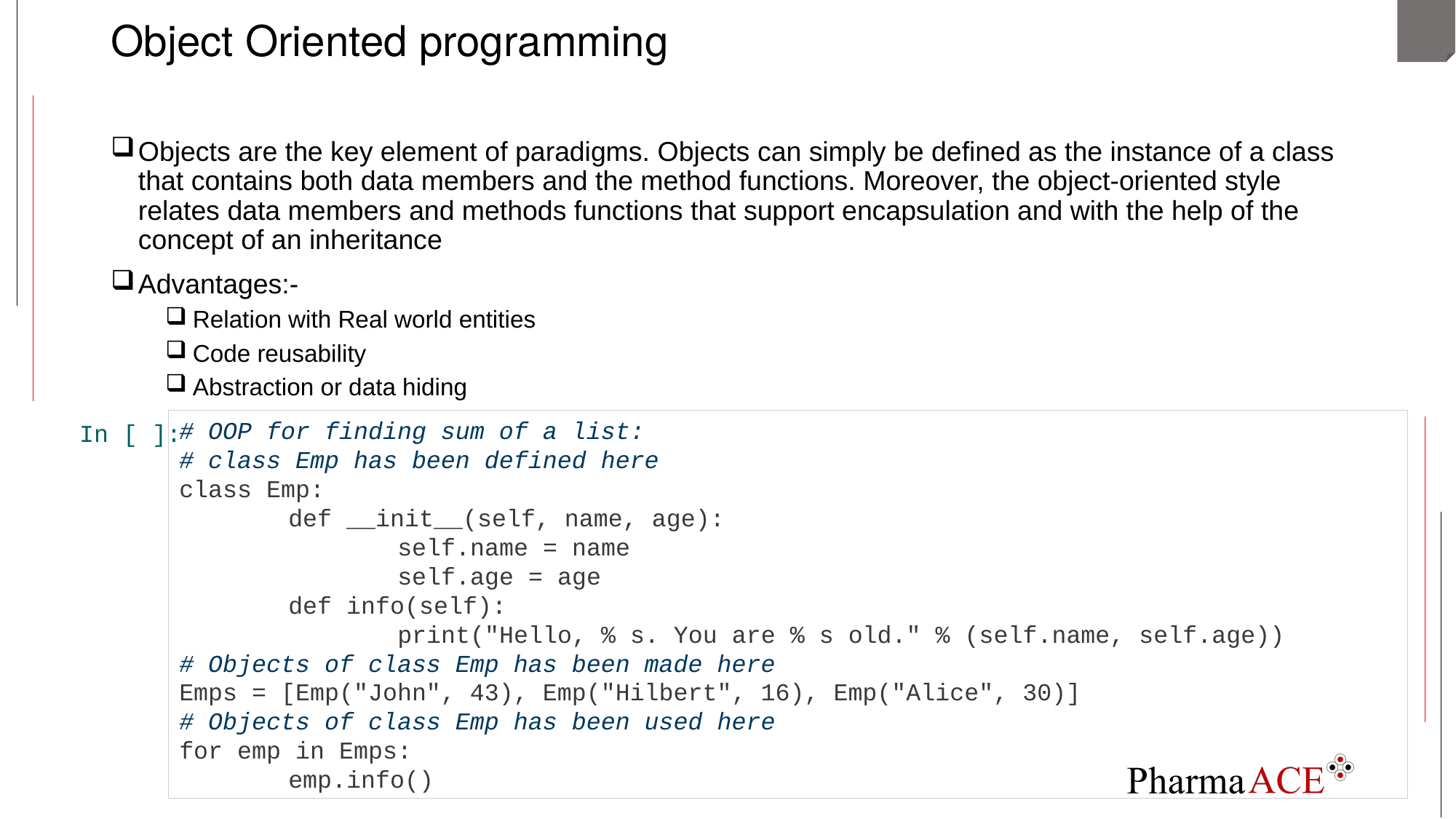

# Object Oriented programming
Objects are the key element of paradigms. Objects can simply be defined as the instance of a class that contains both data members and the method functions. Moreover, the object-oriented style relates data members and methods functions that support encapsulation and with the help of the concept of an inheritance
Advantages:-
Relation with Real world entities
Code reusability
Abstraction or data hiding

         In [ ]:
# OOP for finding sum of a list:
# class Emp has been defined here
class Emp:
	def __init__(self, name, age):
		self.name = name
		self.age = age
	def info(self):
		print("Hello, % s. You are % s old." % (self.name, self.age))
# Objects of class Emp has been made here
Emps = [Emp("John", 43), Emp("Hilbert", 16), Emp("Alice", 30)]
# Objects of class Emp has been used here
for emp in Emps:
	emp.info()